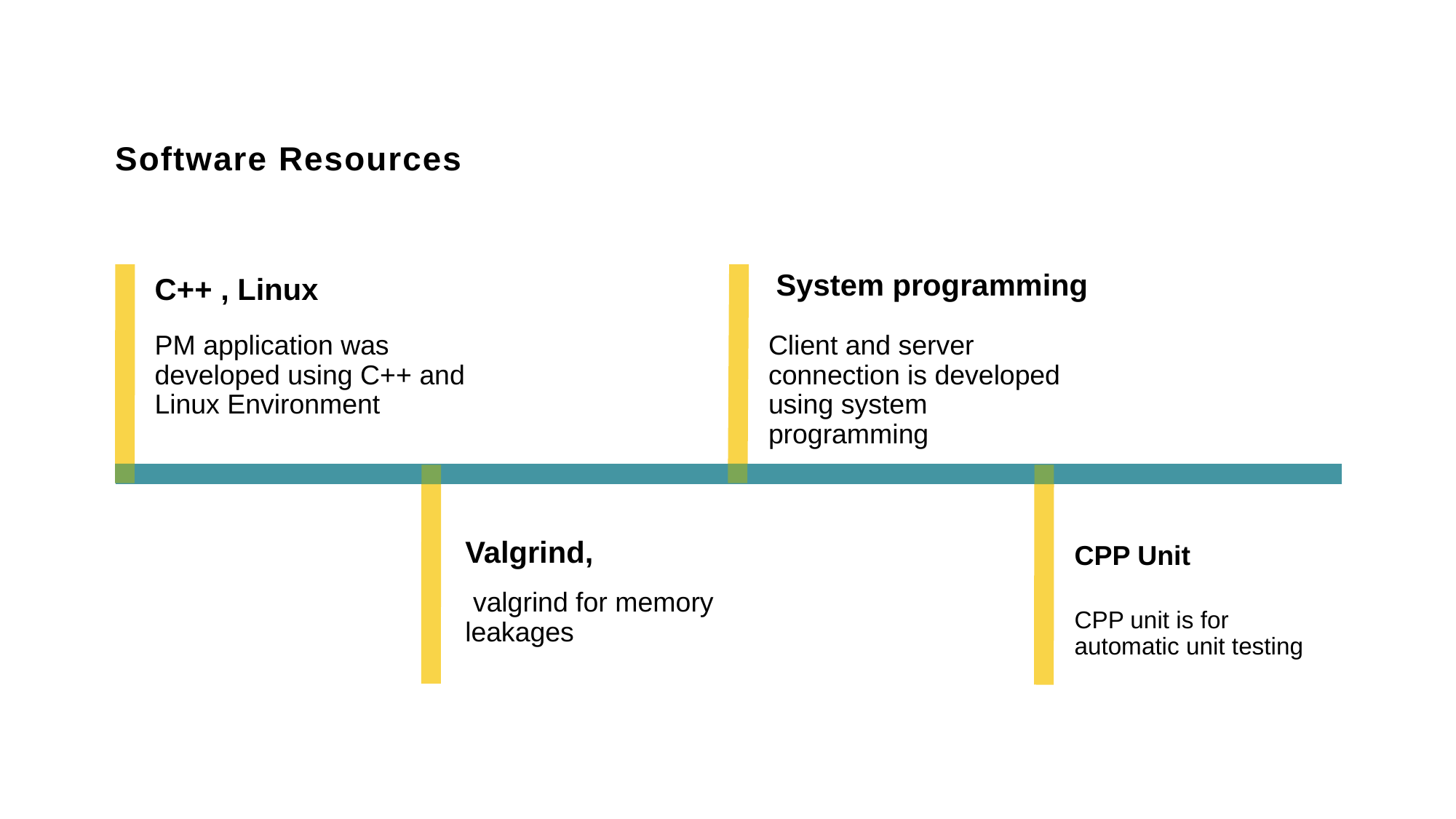

# Software Resources
 System programming
C++ , Linux
PM application was developed using C++ and Linux Environment
Client and server connection is developed using system programming
Valgrind,
CPP Unit
 valgrind for memory leakages
CPP unit is for automatic unit testing